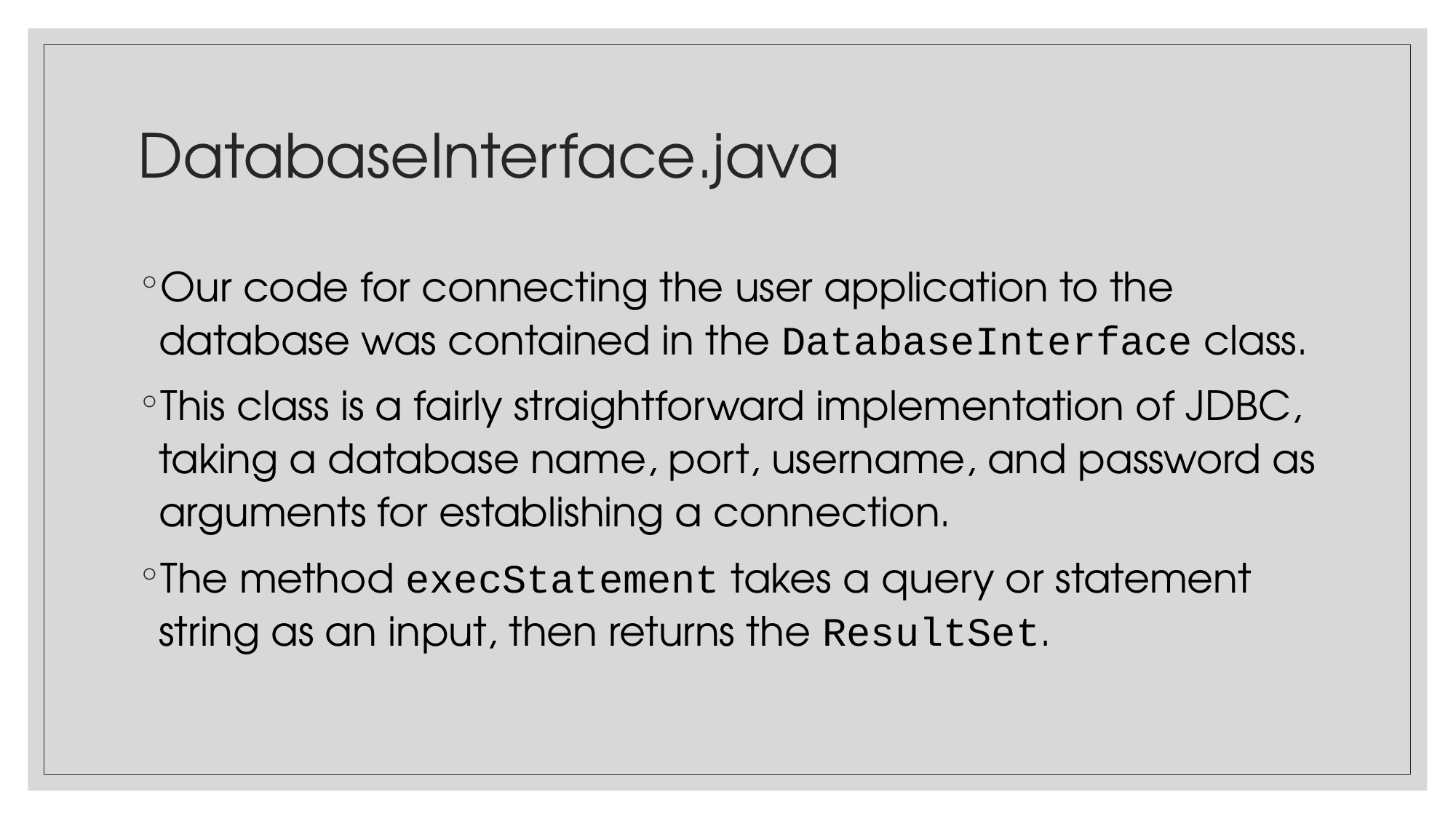

# DatabaseInterface.java
Our code for connecting the user application to the database was contained in the DatabaseInterface class.
This class is a fairly straightforward implementation of JDBC, taking a database name, port, username, and password as arguments for establishing a connection.
The method execStatement takes a query or statement string as an input, then returns the ResultSet.